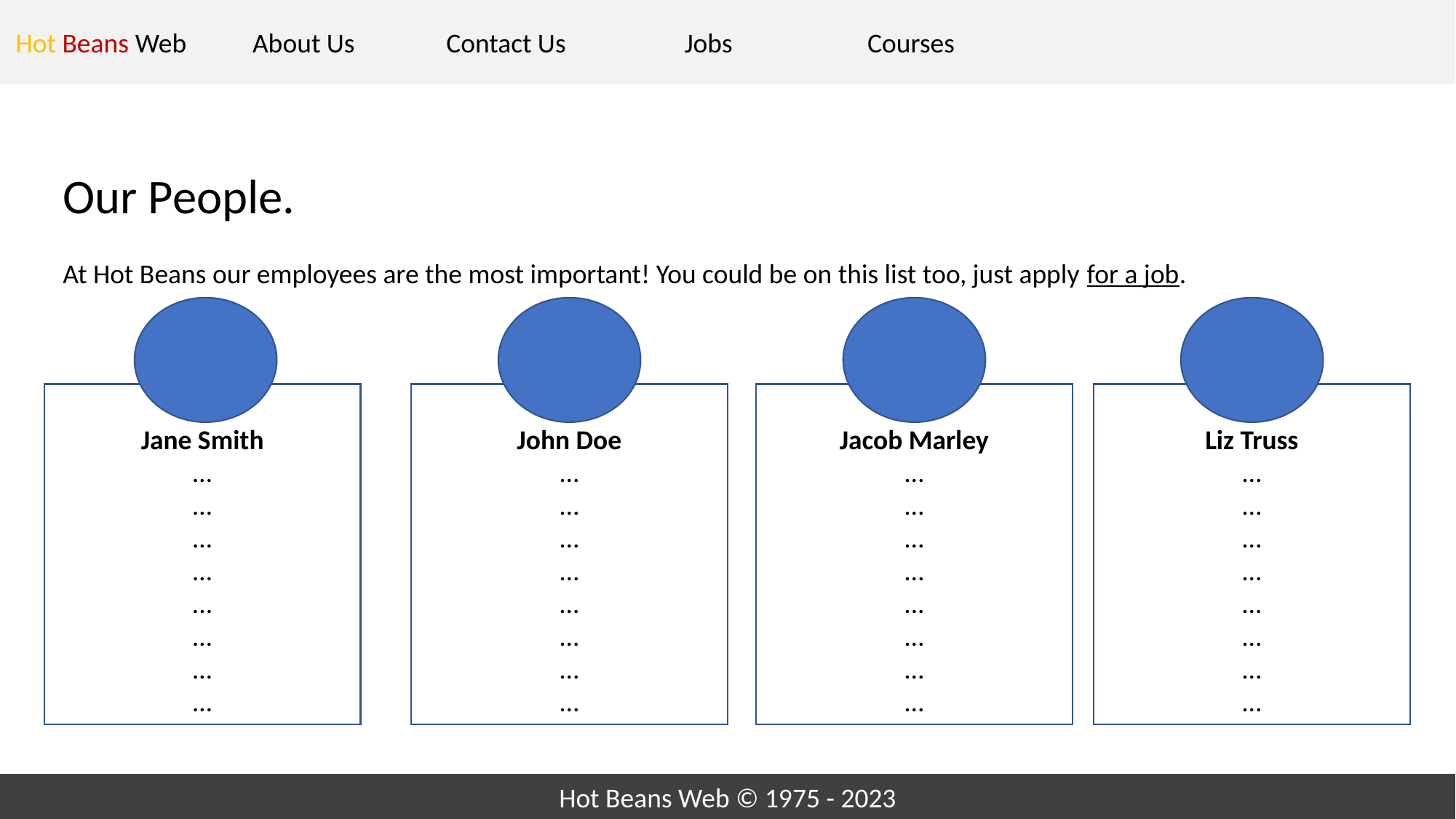

Hot Beans Web
About Us
Jobs
Courses
Contact Us
Our People.

At Hot Beans our employees are the most important! You could be on this list too, just apply for a job.

Jane Smith
…
…
…
…
...
…
…
…

John Doe
…
…
…
…
...
…
…
…

Jacob Marley
…
…
…
…
...
…
…
…

Liz Truss
…
…
…
…
...
…
…
…
Hot Beans Web © 1975 - 2023